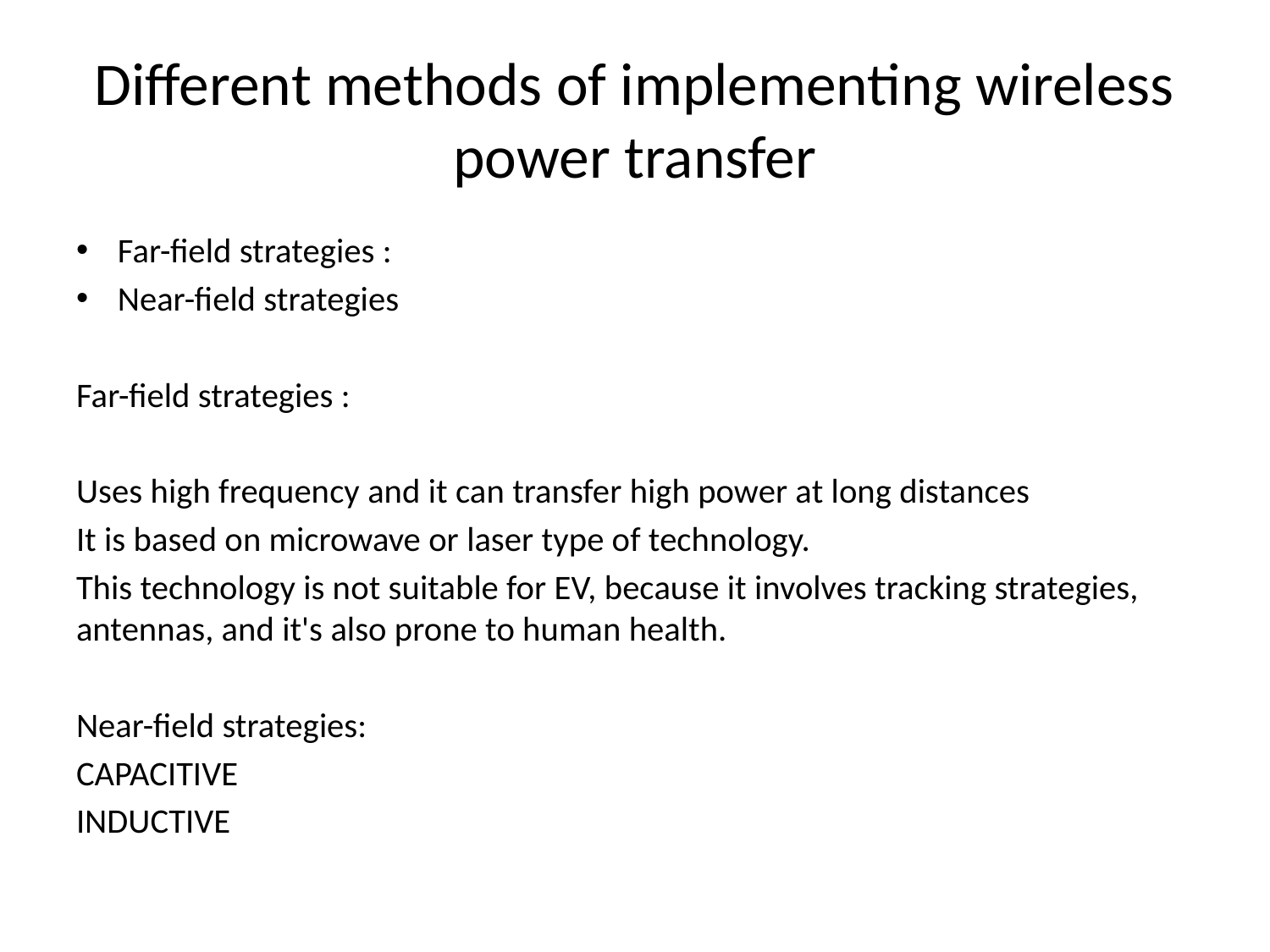

# Different methods of implementing wireless power transfer
Far-field strategies :
Near-field strategies

Far-field strategies :

Uses high frequency and it can transfer high power at long distances
It is based on microwave or laser type of technology.
This technology is not suitable for EV, because it involves tracking strategies, antennas, and it's also prone to human health.

Near-field strategies:
CAPACITIVE
INDUCTIVE